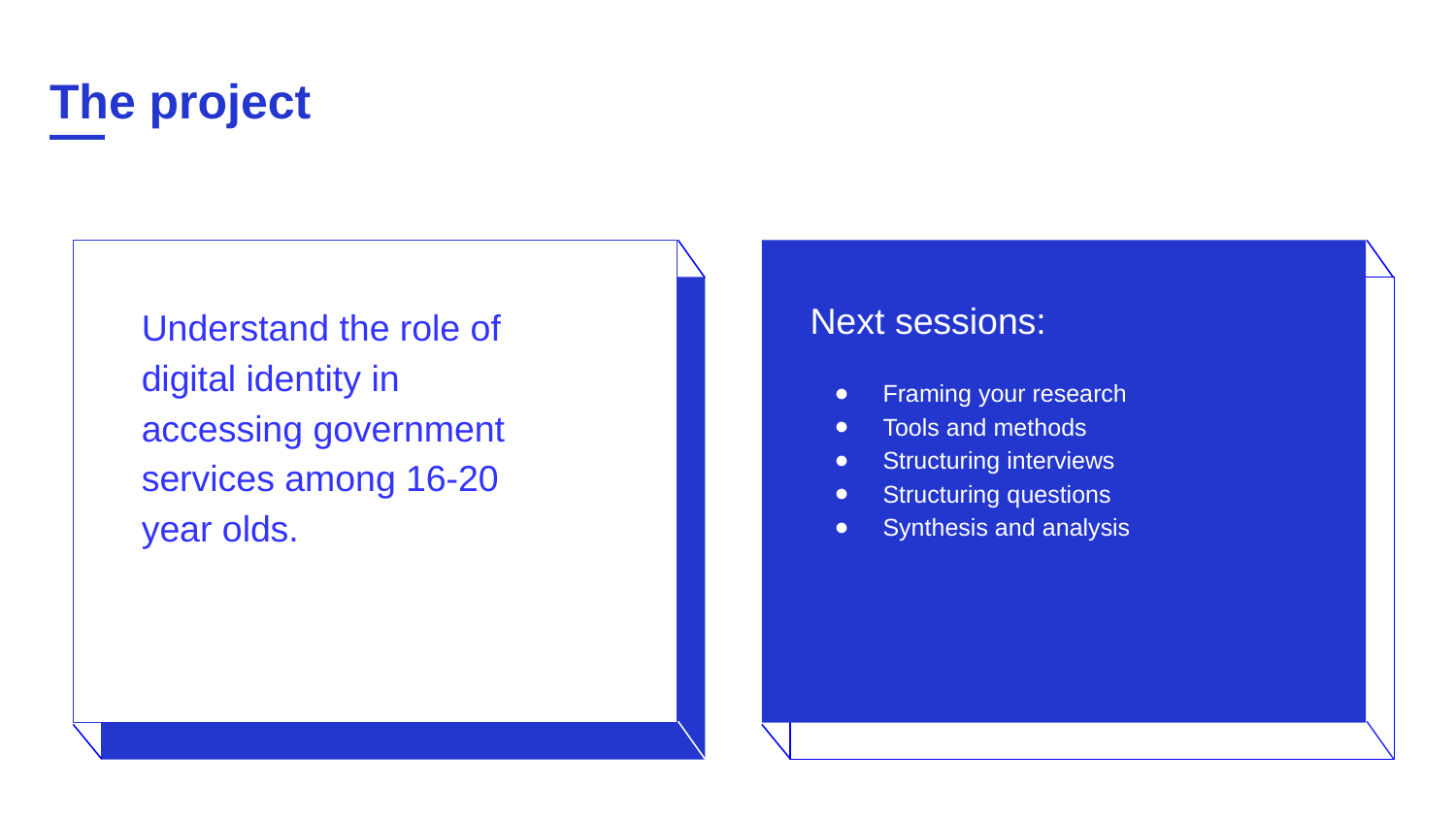

The project

Next sessions:
Framing your research
Tools and methods
Structuring interviews
Structuring questions
Synthesis and analysis
Understand the role of digital identity in accessing government services among 16-20 year olds.